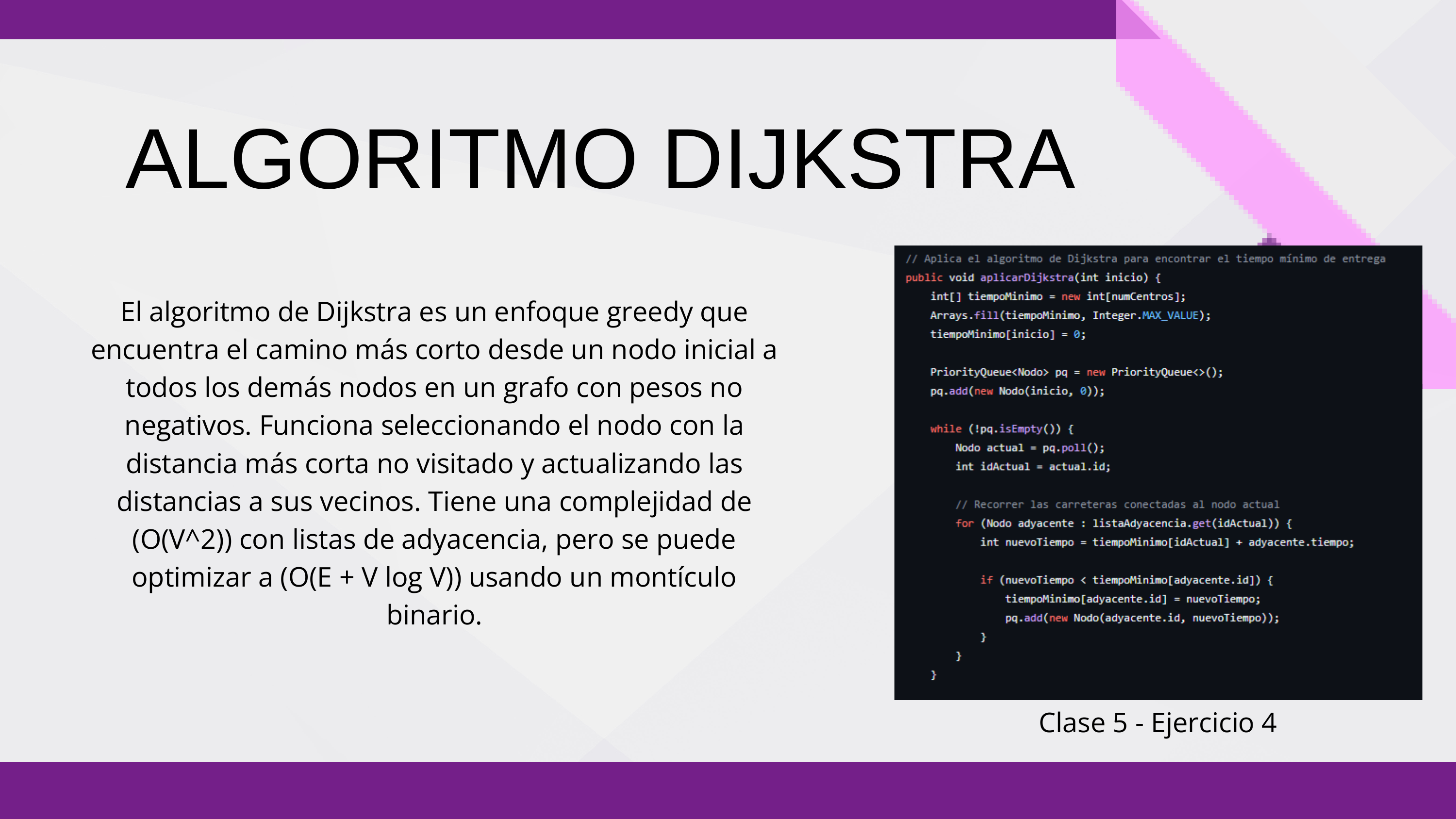

ALGORITMO DIJKSTRA

El algoritmo de Dijkstra es un enfoque greedy que encuentra el camino más corto desde un nodo inicial a todos los demás nodos en un grafo con pesos no negativos. Funciona seleccionando el nodo con la distancia más corta no visitado y actualizando las distancias a sus vecinos. Tiene una complejidad de (O(V^2)) con listas de adyacencia, pero se puede optimizar a (O(E + V log V)) usando un montículo binario.
Clase 5 - Ejercicio 4